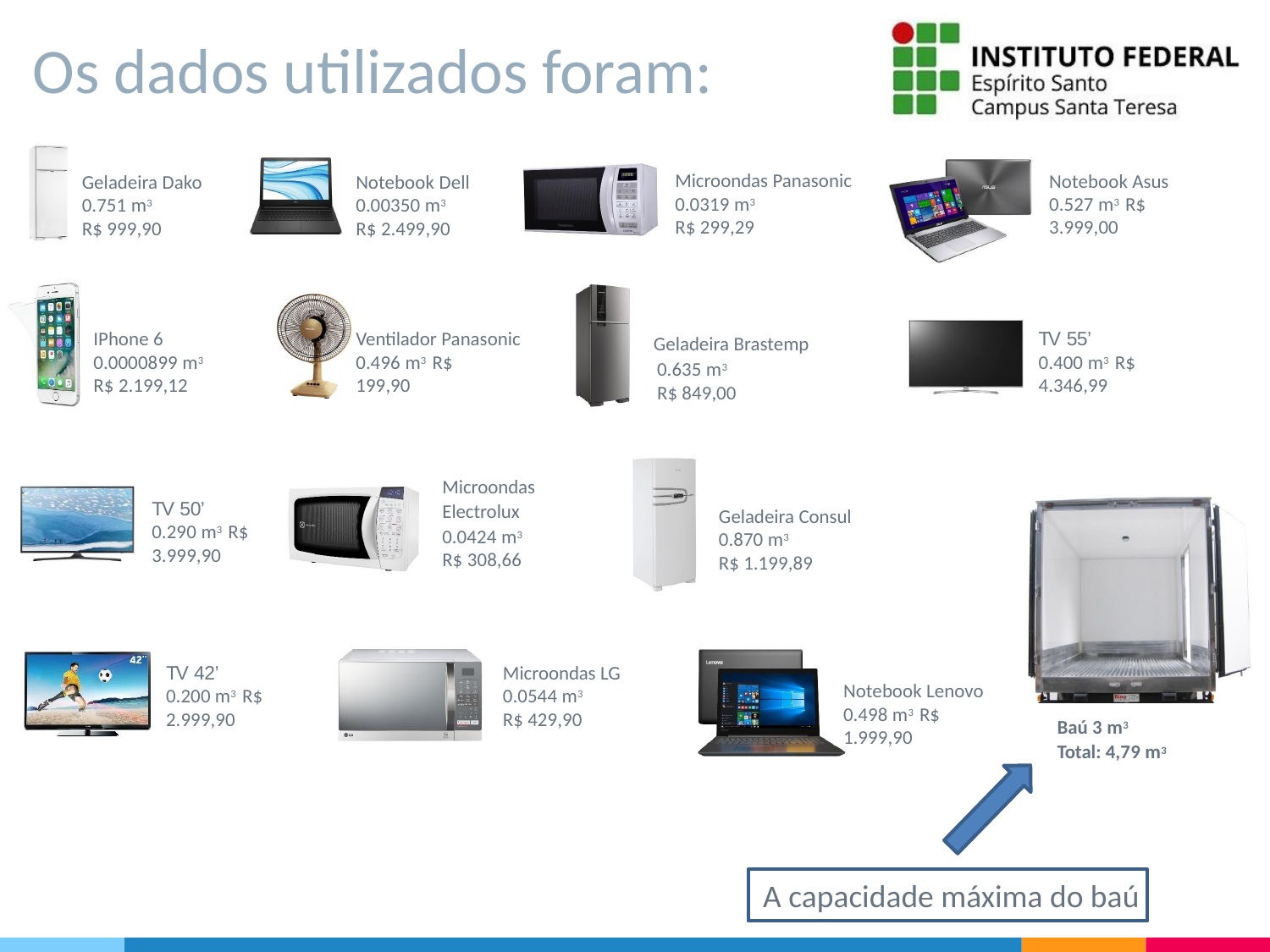

Os dados utilizados foram:

Microondas Panasonic  0.0319 m3
R$ 299,29
Notebook Asus
0.527 m3  R$ 3.999,00
Geladeira Dako  0.751 m3
R$ 999,90
Notebook Dell  0.00350 m3
R$ 2.499,90

Ventilador Panasonic
0.496 m3  R$ 199,90
TV 55’
0.400 m3  R$ 4.346,99
IPhone 6
0.0000899 m3
R$ 2.199,12
Geladeira Brastemp
0.635 m3
R$ 849,00

Microondas
Electrolux
0.0424 m3
R$ 308,66

TV 50’
0.290 m3  R$ 3.999,90

Geladeira Consul  0.870 m3
R$ 1.199,89

TV 42’
0.200 m3  R$ 2.999,90
Microondas LG  0.0544 m3
R$ 429,90
Notebook Lenovo
0.498 m3  R$ 1.999,90
Baú 3 m3
Total: 4,79 m3

A capacidade máxima do baú